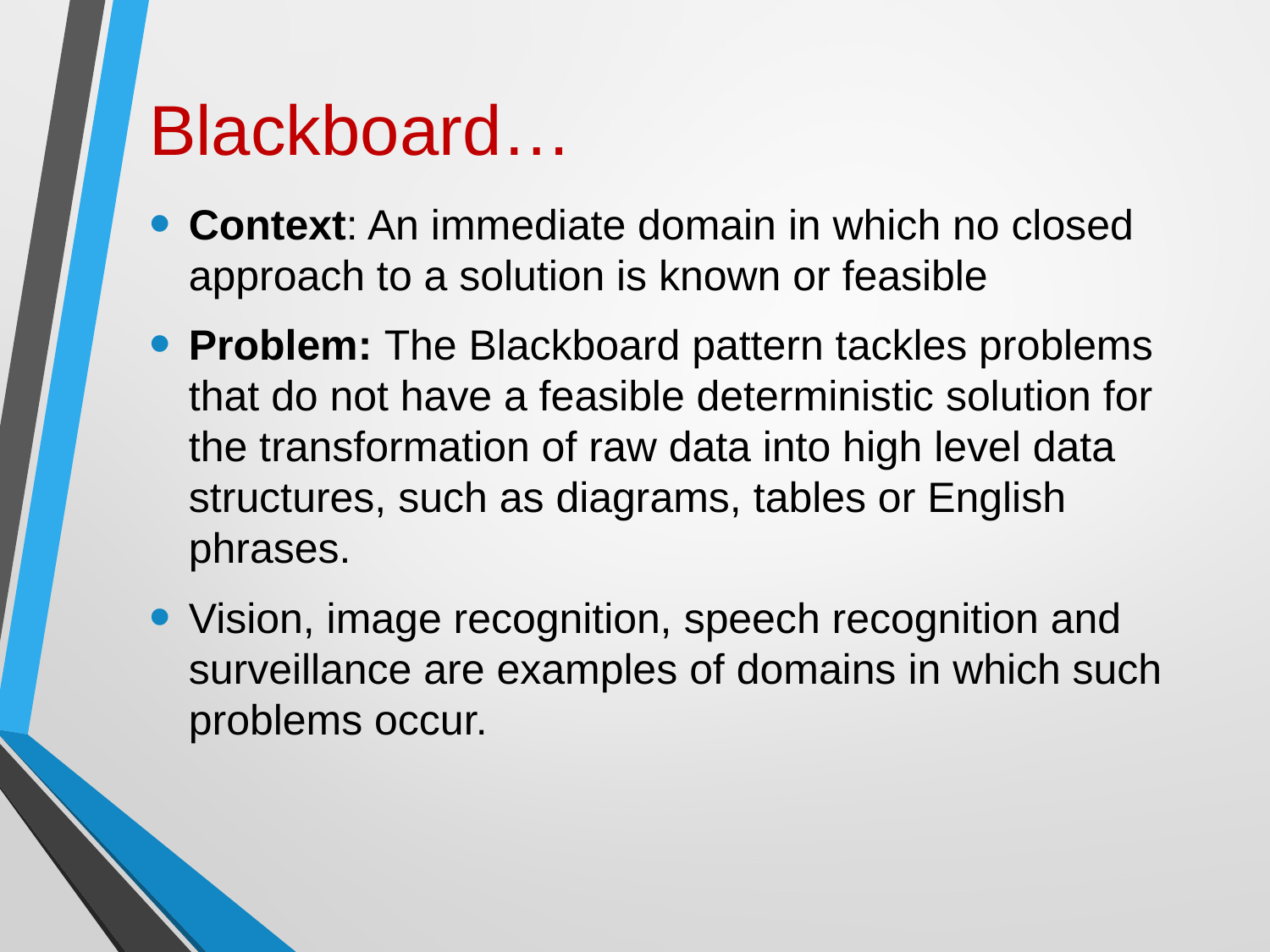

# Blackboard…
Context: An immediate domain in which no closed approach to a solution is known or feasible
Problem: The Blackboard pattern tackles problems that do not have a feasible deterministic solution for the transformation of raw data into high level data structures, such as diagrams, tables or English phrases.
Vision, image recognition, speech recognition and surveillance are examples of domains in which such problems occur.